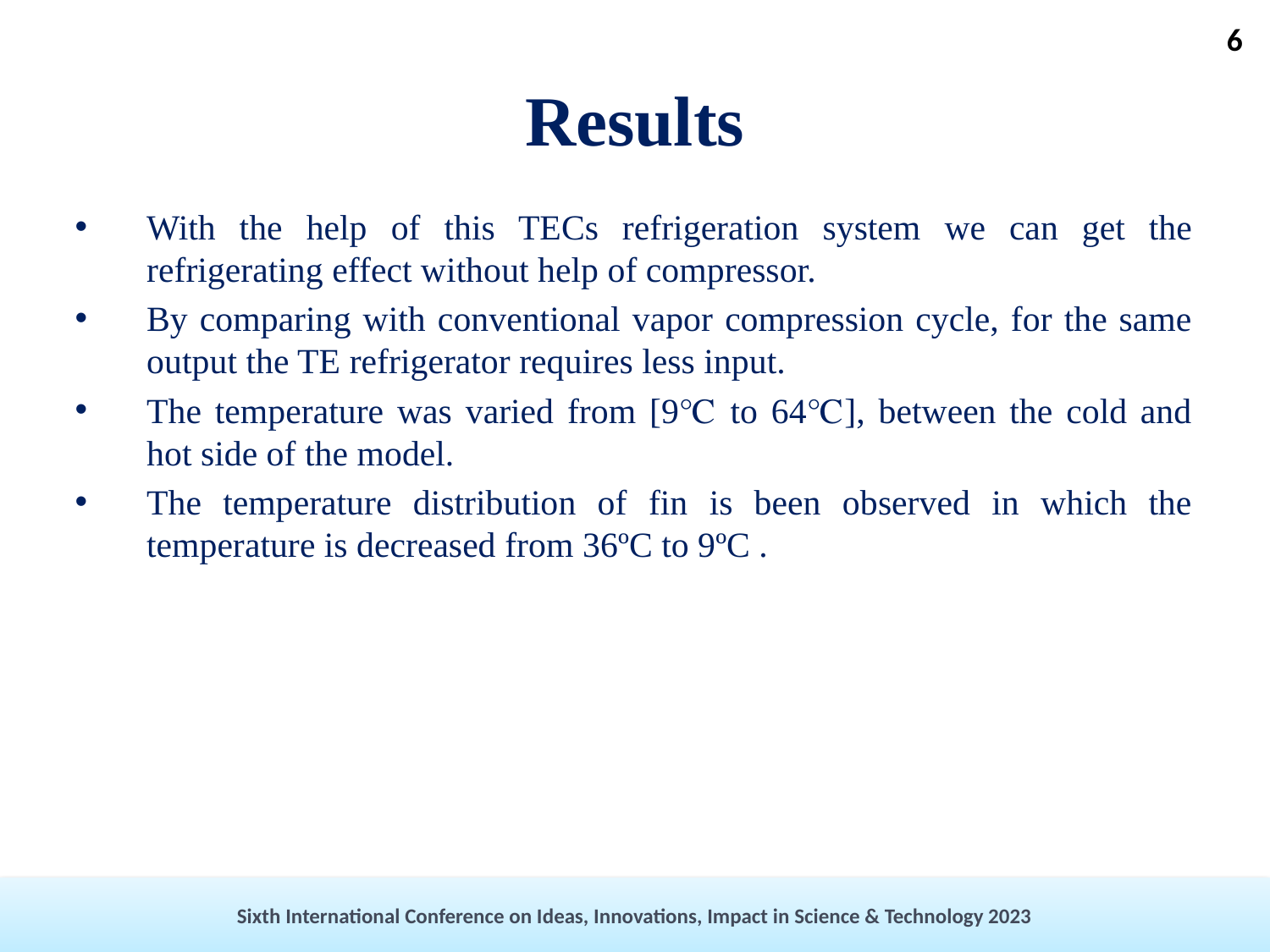

6
# Results
With the help of this TECs refrigeration system we can get the refrigerating effect without help of compressor.
By comparing with conventional vapor compression cycle, for the same output the TE refrigerator requires less input.
The temperature was varied from [9℃ to 64℃], between the cold and hot side of the model.
The temperature distribution of fin is been observed in which the temperature is decreased from 36ºC to 9ºC .
Sixth International Conference on Ideas, Innovations, Impact in Science & Technology 2023